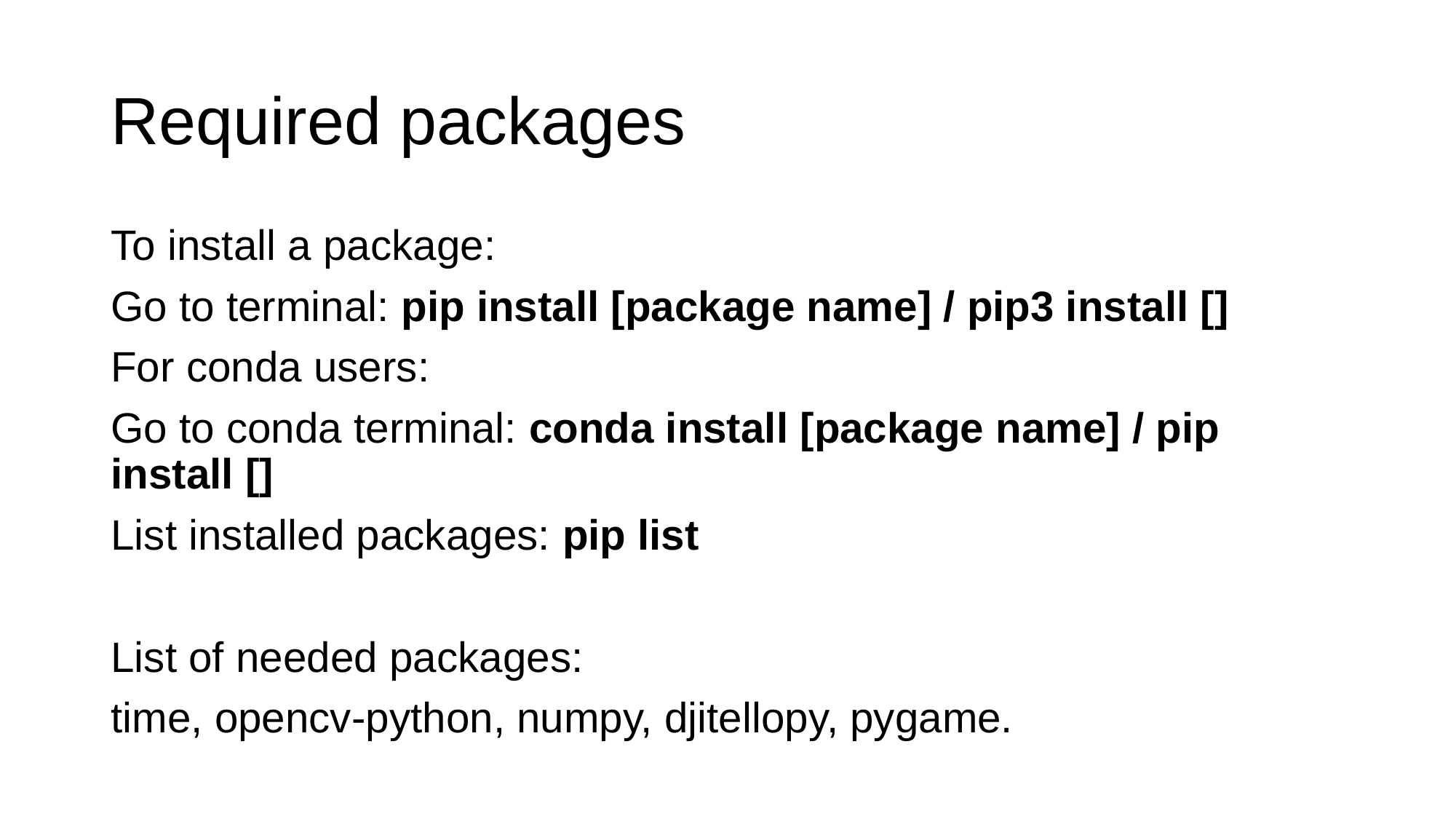

# Required packages
To install a package:
Go to terminal: pip install [package name] / pip3 install []
For conda users:
Go to conda terminal: conda install [package name] / pip install []
List installed packages: pip list

List of needed packages:
time, opencv-python, numpy, djitellopy, pygame.